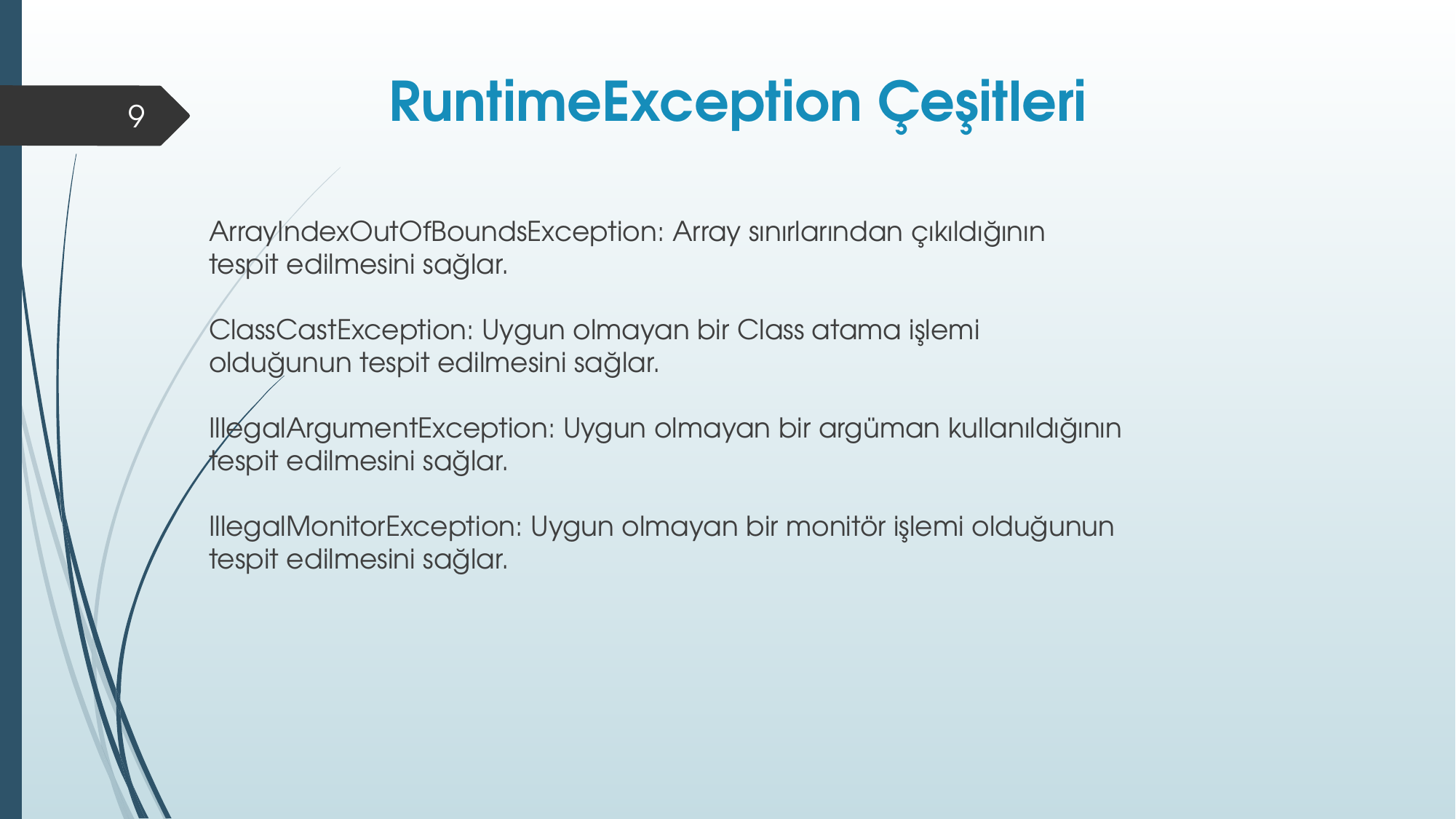

# RuntimeException Çeşitleri
9

ArrayIndexOutOfBoundsException: Array sınırlarından çıkıldığının tespit edilmesini sağlar.

ClassCastException: Uygun olmayan bir Class atama işlemi olduğunun tespit edilmesini sağlar.

IllegalArgumentException: Uygun olmayan bir argüman kullanıldığının tespit edilmesini sağlar.

IllegalMonitorException: Uygun olmayan bir monitör işlemi olduğunun tespit edilmesini sağlar.